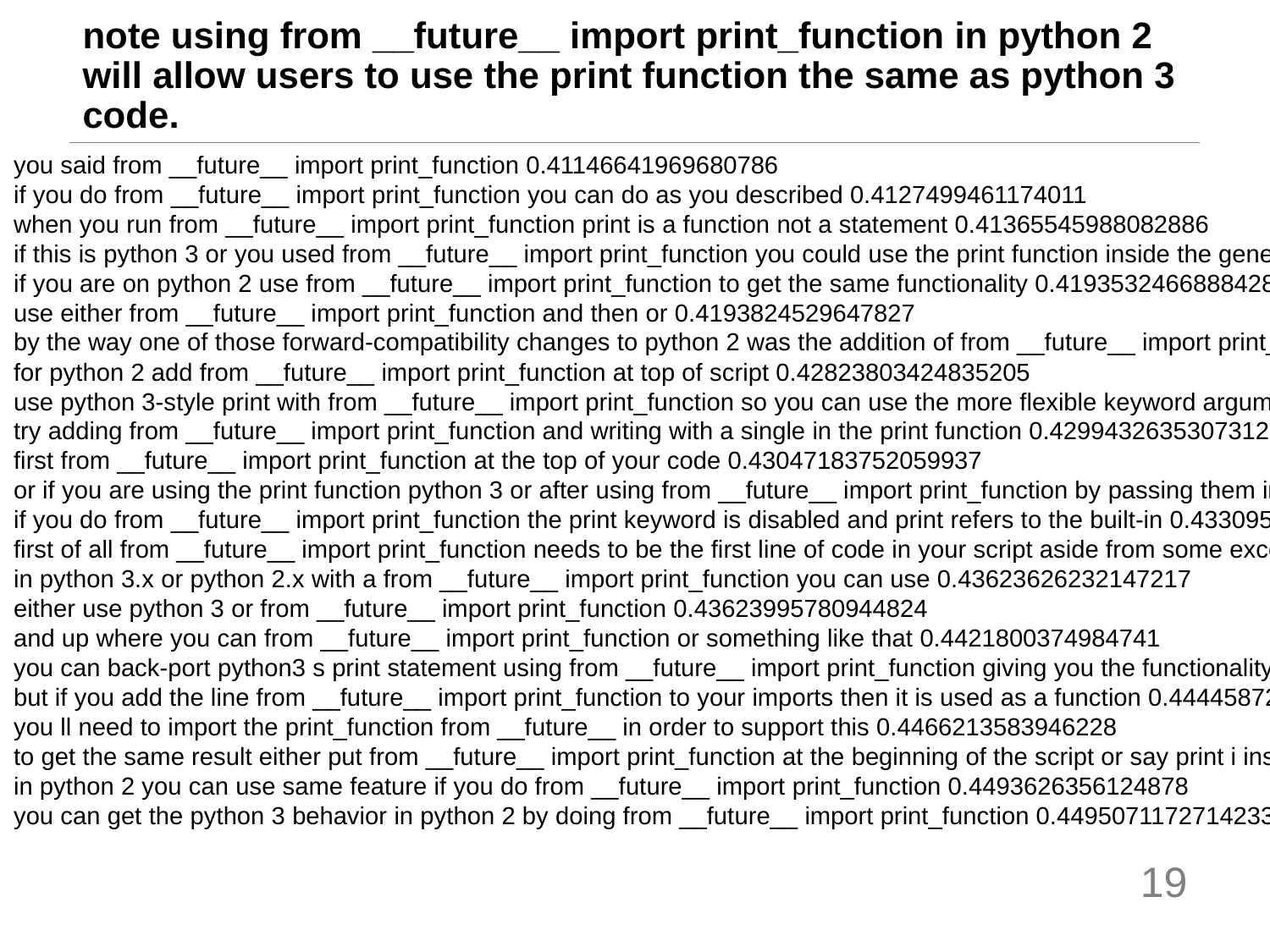

# note using from __future__ import print_function in python 2 will allow users to use the print function the same as python 3 code.
you said from __future__ import print_function 0.41146641969680786
if you do from __future__ import print_function you can do as you described 0.4127499461174011
when you run from __future__ import print_function print is a function not a statement 0.41365545988082886
if this is python 3 or you used from __future__ import print_function you could use the print function inside the generator expression too 0.4157187342643738
if you are on python 2 use from __future__ import print_function to get the same functionality 0.4193532466888428
use either from __future__ import print_function and then or 0.4193824529647827
by the way one of those forward-compatibility changes to python 2 was the addition of from __future__ import print_function which gives you python 3-style print 0.42136281728744507
for python 2 add from __future__ import print_function at top of script 0.42823803424835205
use python 3-style print with from __future__ import print_function so you can use the more flexible keyword arguments 0.4294246435165405
try adding from __future__ import print_function and writing with a single in the print function 0.4299432635307312
first from __future__ import print_function at the top of your code 0.43047183752059937
or if you are using the print function python 3 or after using from __future__ import print_function by passing them in as separate arguments to print 0.4314385652542114
if you do from __future__ import print_function the print keyword is disabled and print refers to the built-in 0.43309569358825684
first of all from __future__ import print_function needs to be the first line of code in your script aside from some exceptions mentioned below 0.4352613091468811
in python 3.x or python 2.x with a from __future__ import print_function you can use 0.43623626232147217
either use python 3 or from __future__ import print_function 0.43623995780944824
and up where you can from __future__ import print_function or something like that 0.4421800374984741
you can back-port python3 s print statement using from __future__ import print_function giving you the functionality you re looking for 0.44250965118408203
but if you add the line from __future__ import print_function to your imports then it is used as a function 0.4444587230682373
you ll need to import the print_function from __future__ in order to support this 0.4466213583946228
to get the same result either put from __future__ import print_function at the beginning of the script or say print i instead 0.44797587394714355
in python 2 you can use same feature if you do from __future__ import print_function 0.4493626356124878
you can get the python 3 behavior in python 2 by doing from __future__ import print_function 0.44950711727142334

19